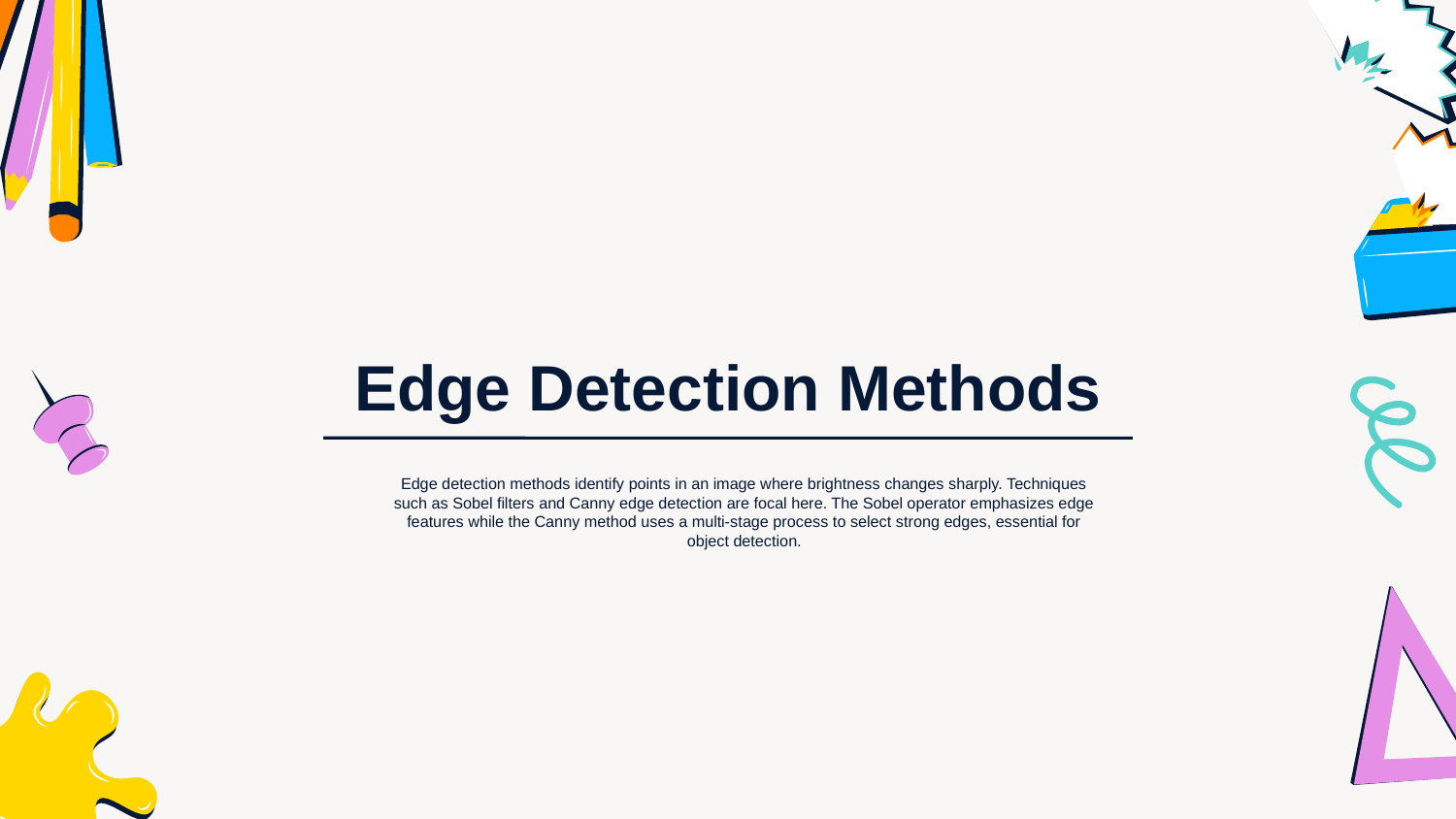

# Edge Detection Methods
Edge detection methods identify points in an image where brightness changes sharply. Techniques such as Sobel filters and Canny edge detection are focal here. The Sobel operator emphasizes edge features while the Canny method uses a multi-stage process to select strong edges, essential for object detection.